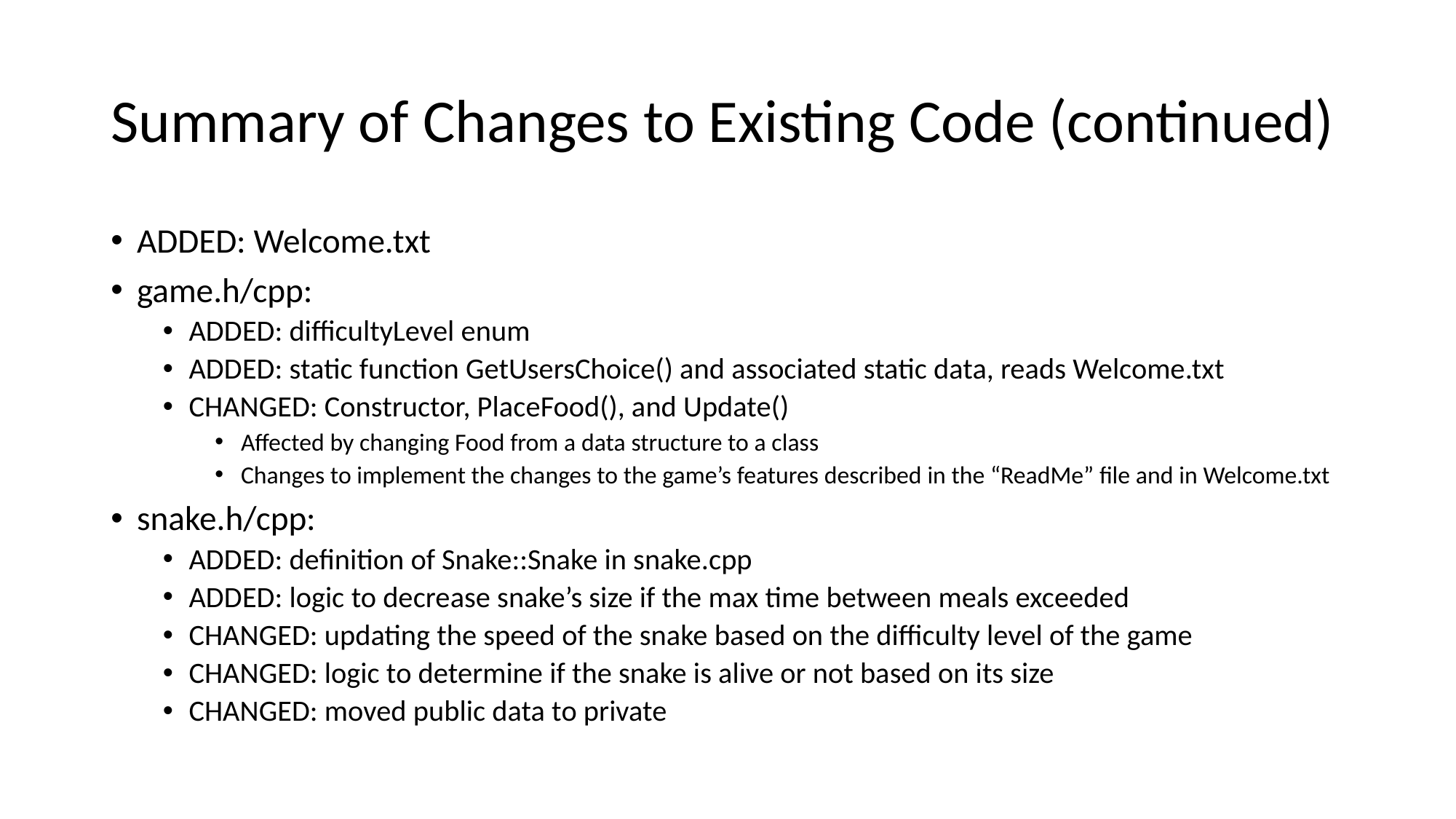

# Summary of Changes to Existing Code (continued)
ADDED: Welcome.txt
game.h/cpp:
ADDED: difficultyLevel enum
ADDED: static function GetUsersChoice() and associated static data, reads Welcome.txt
CHANGED: Constructor, PlaceFood(), and Update()
Affected by changing Food from a data structure to a class
Changes to implement the changes to the game’s features described in the “ReadMe” file and in Welcome.txt
snake.h/cpp:
ADDED: definition of Snake::Snake in snake.cpp
ADDED: logic to decrease snake’s size if the max time between meals exceeded
CHANGED: updating the speed of the snake based on the difficulty level of the game
CHANGED: logic to determine if the snake is alive or not based on its size
CHANGED: moved public data to private